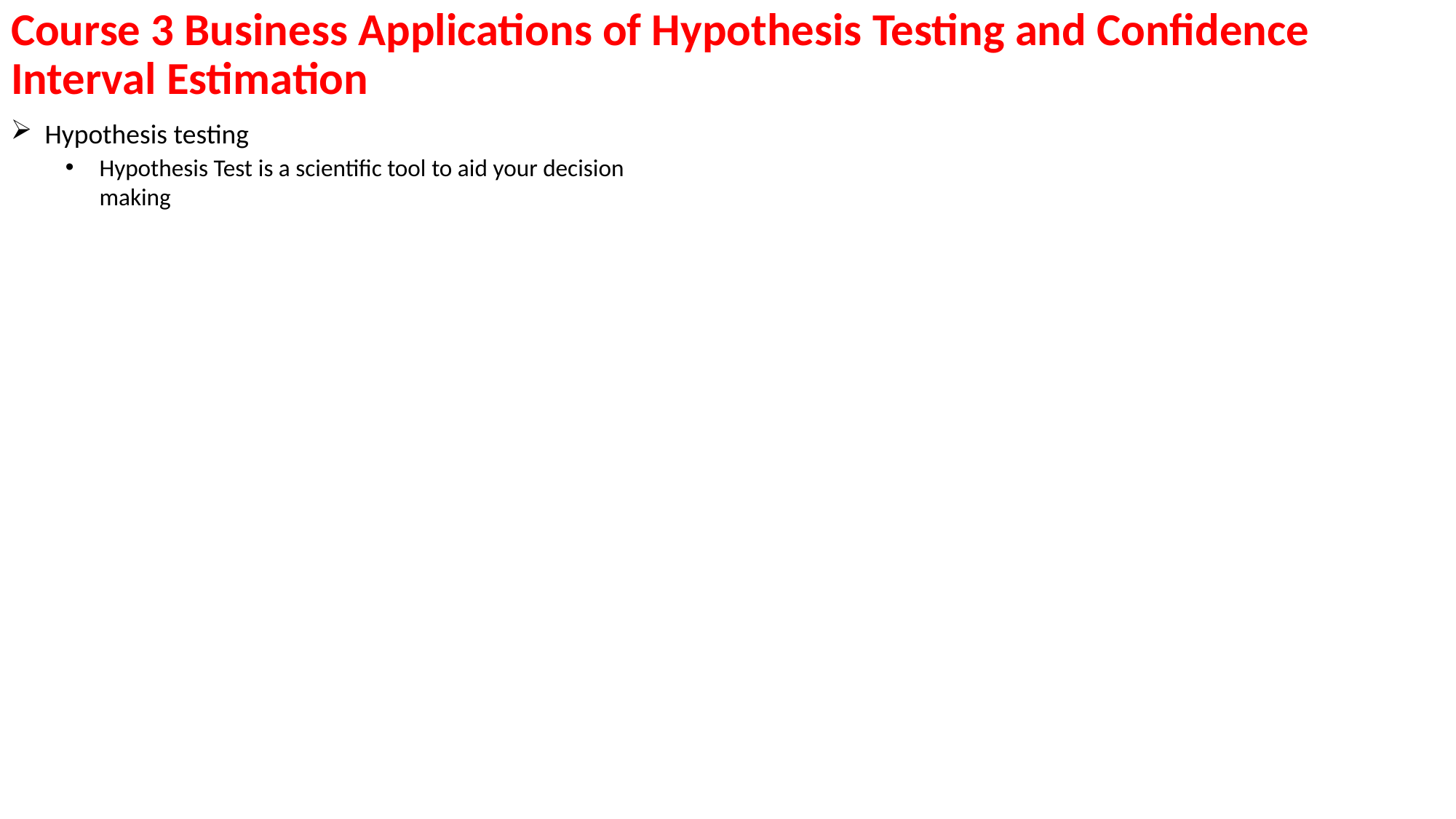

# Course 3 Business Applications of Hypothesis Testing and Confidence Interval Estimation

Hypothesis testing
Hypothesis Test is a scientific tool to aid your decision making